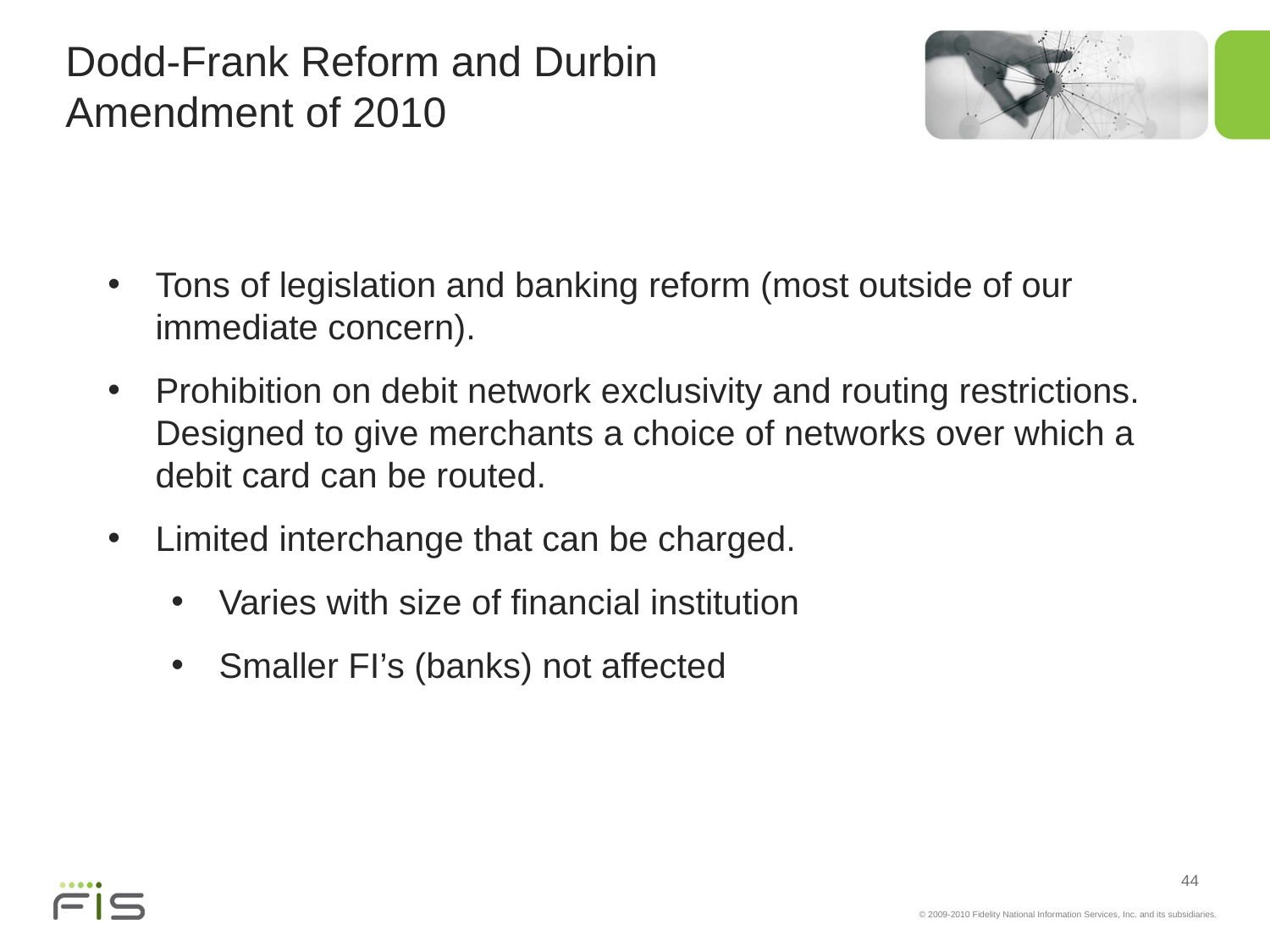

# Dodd-Frank Reform and Durbin Amendment of 2010

Tons of legislation and banking reform (most outside of our immediate concern).
Prohibition on debit network exclusivity and routing restrictions. Designed to give merchants a choice of networks over which a debit card can be routed.
Limited interchange that can be charged.
Varies with size of financial institution
Smaller FI’s (banks) not affected
44